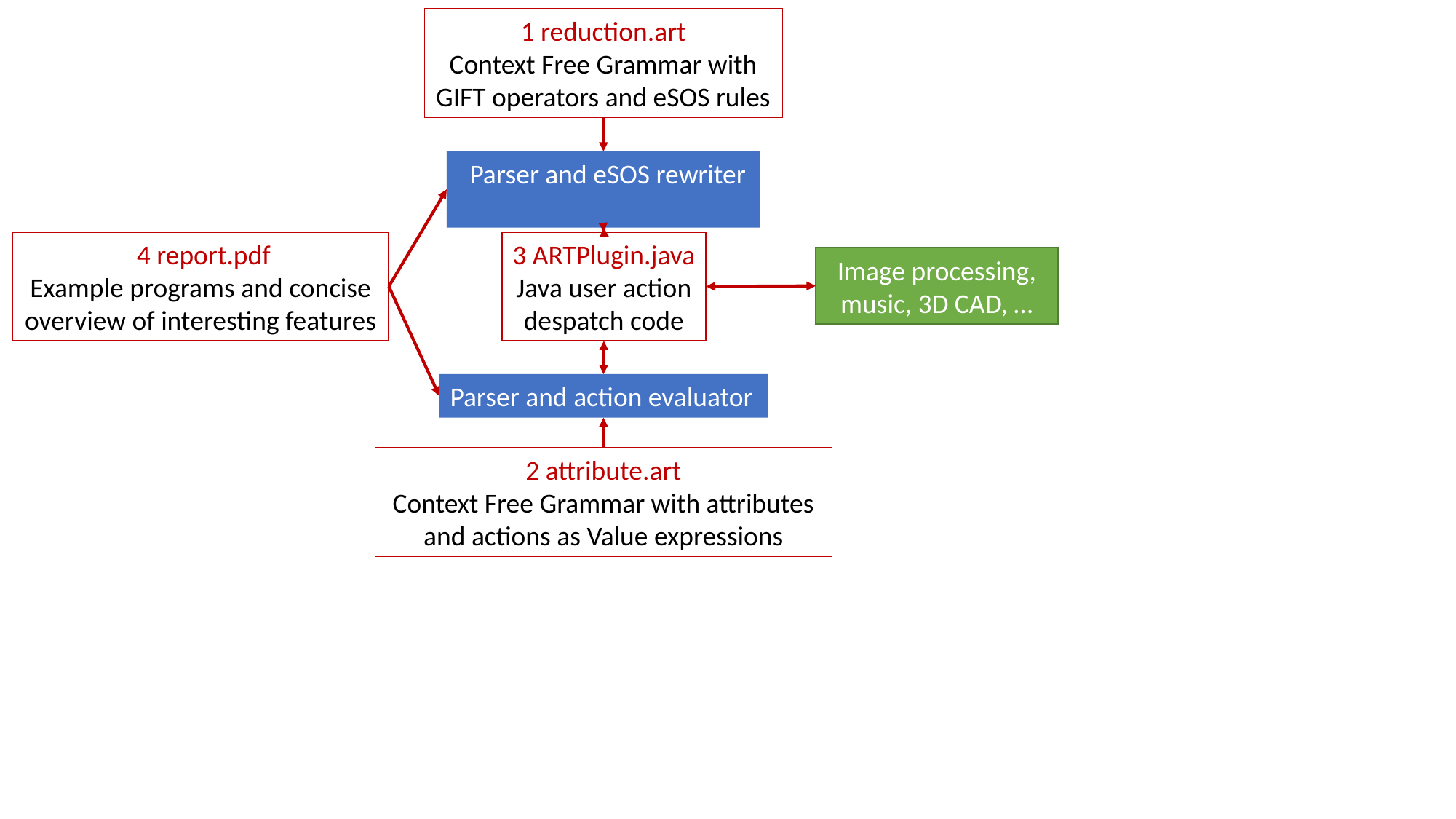

1 reduction.art
Context Free Grammar with GIFT operators and eSOS rules
  Parser and eSOS rewriter
 4 report.pdf
Example programs and concise overview of interesting features
3 ARTPlugin.java
Java user action
despatch code
Image processing, music, 3D CAD, …
Parser and action evaluator
2 attribute.art
Context Free Grammar with attributes and actions as Value expressions